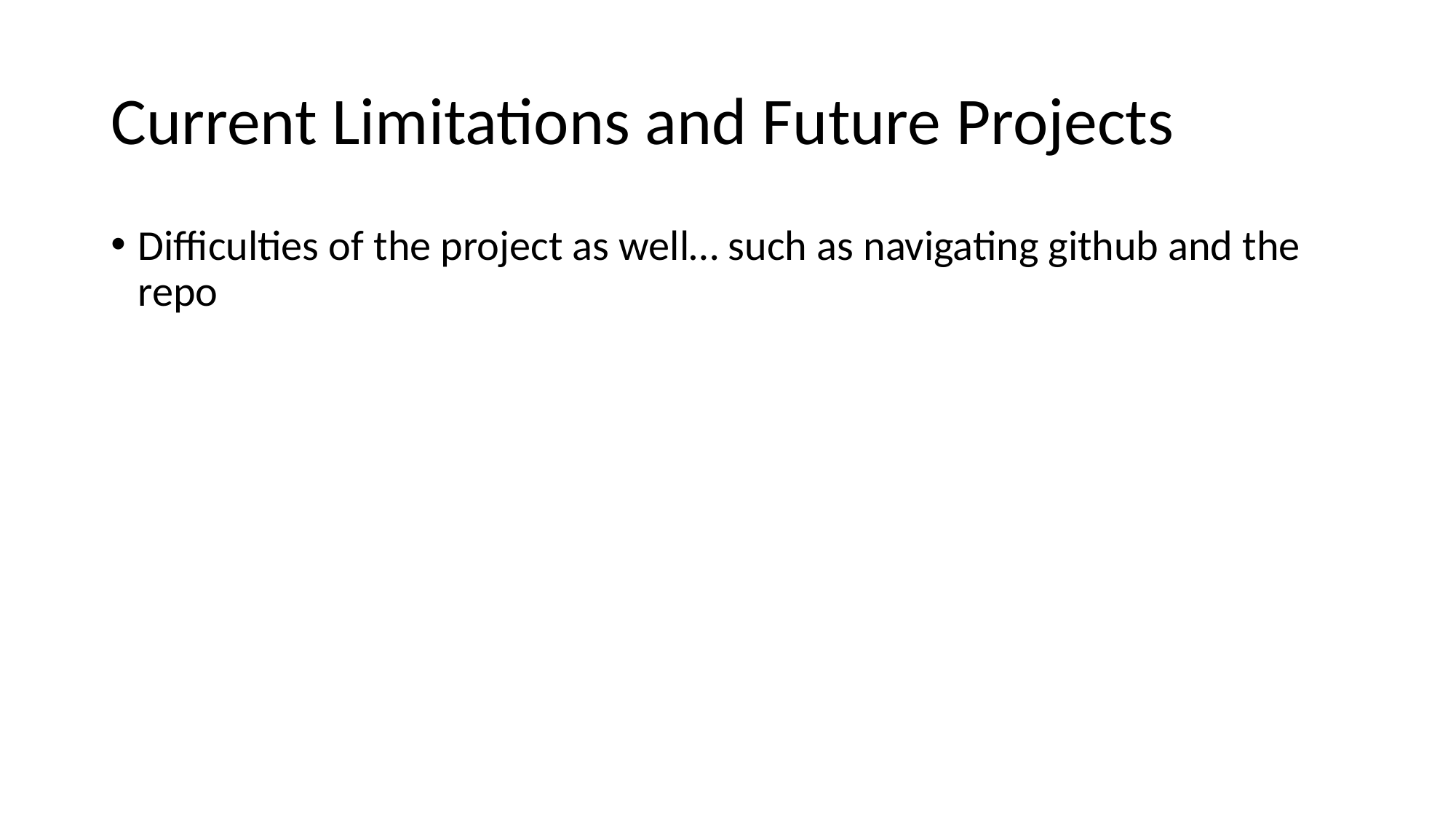

# Current Limitations and Future Projects
Difficulties of the project as well… such as navigating github and the repo